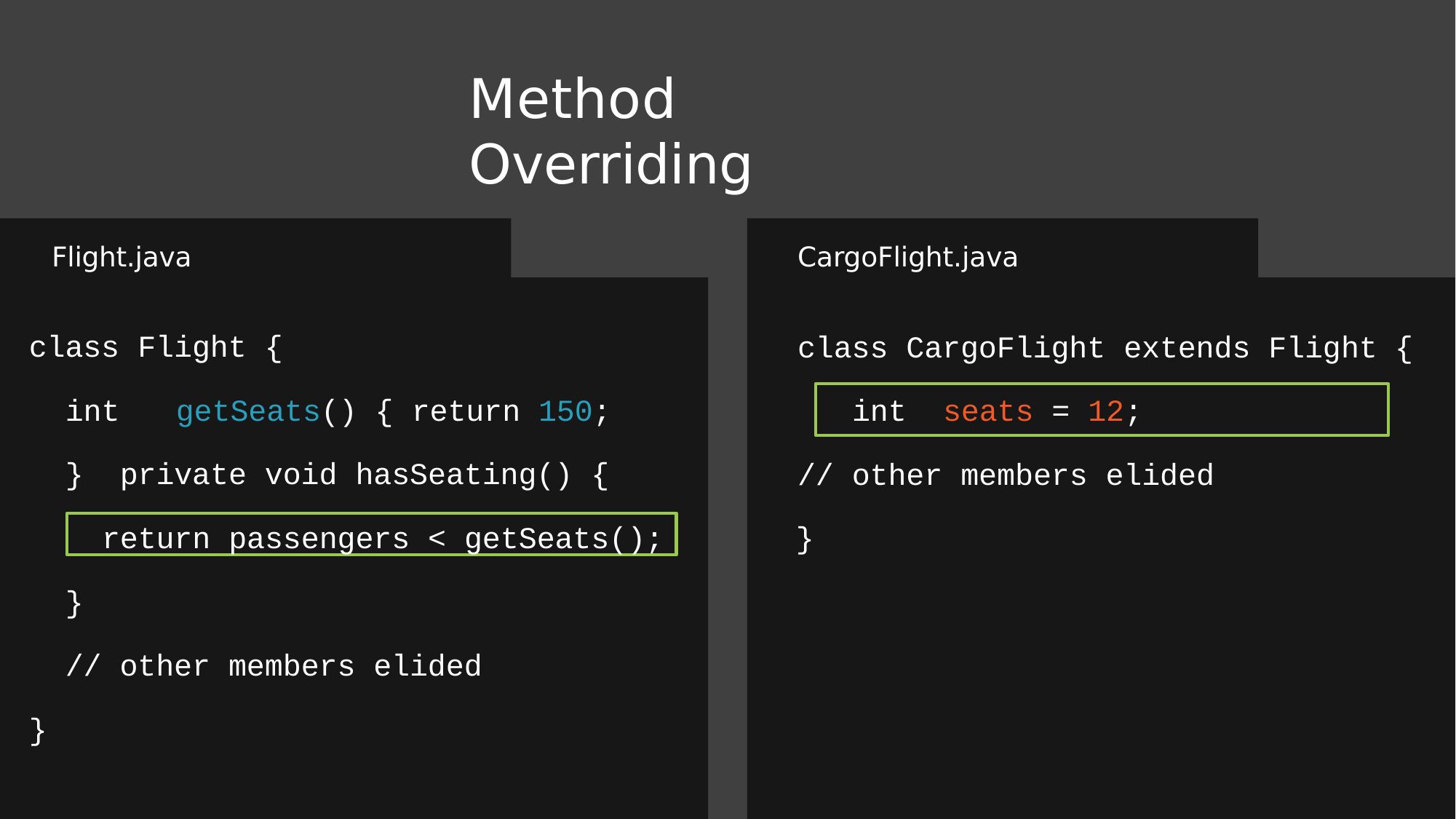

# Method Overriding
Flight.java

class Flight {
int	getSeats() { return 150; }  private void hasSeating() {
CargoFlight.java
class CargoFlight extends Flight {  int	seats = 12;
// other members elided
}

return passengers < getSeats();
}
// other members elided
}
17